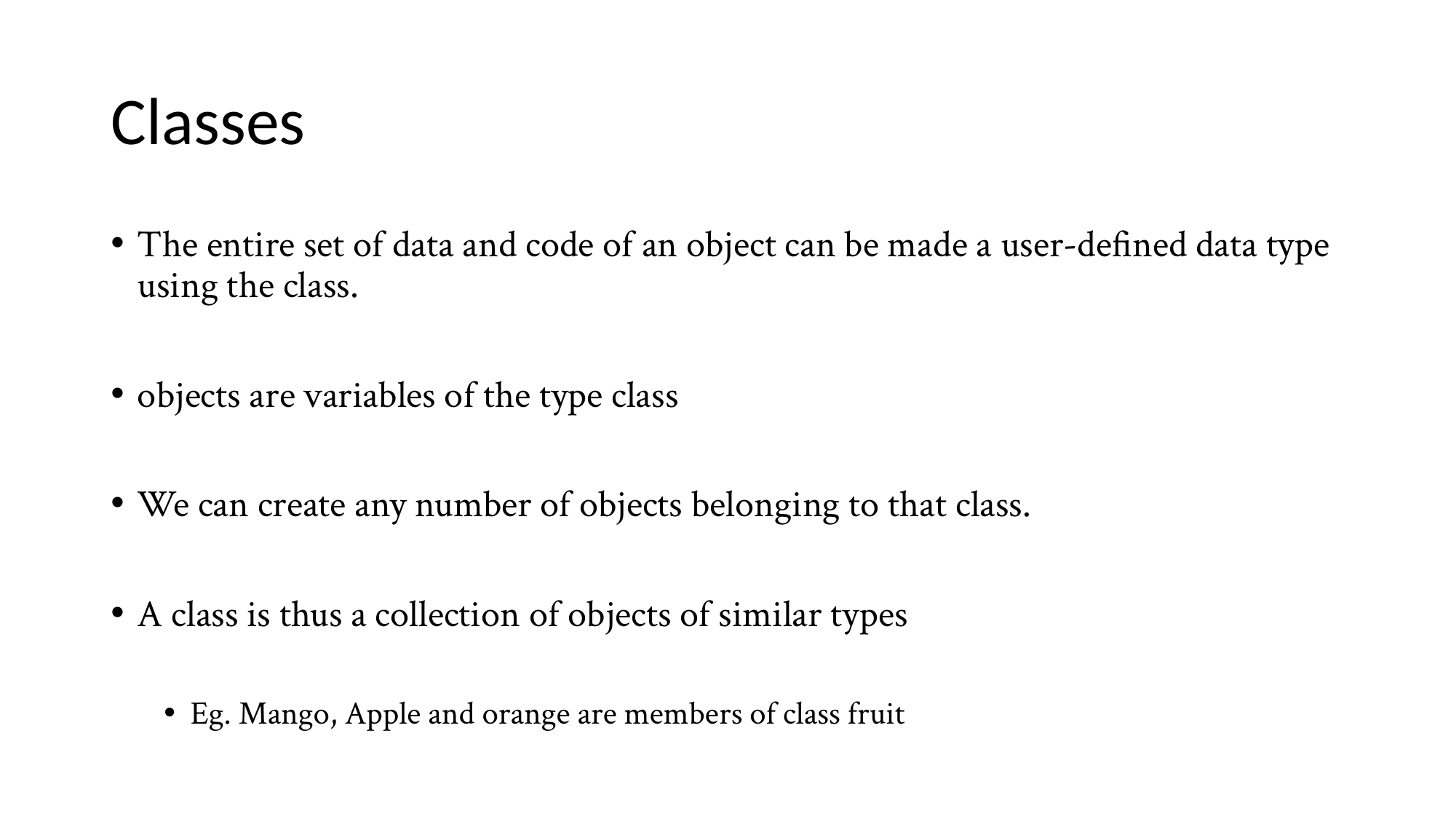

# Classes
The entire set of data and code of an object can be made a user-defined data type using the class.

objects are variables of the type class

We can create any number of objects belonging to that class.

A class is thus a collection of objects of similar types

Eg. Mango, Apple and orange are members of class fruit